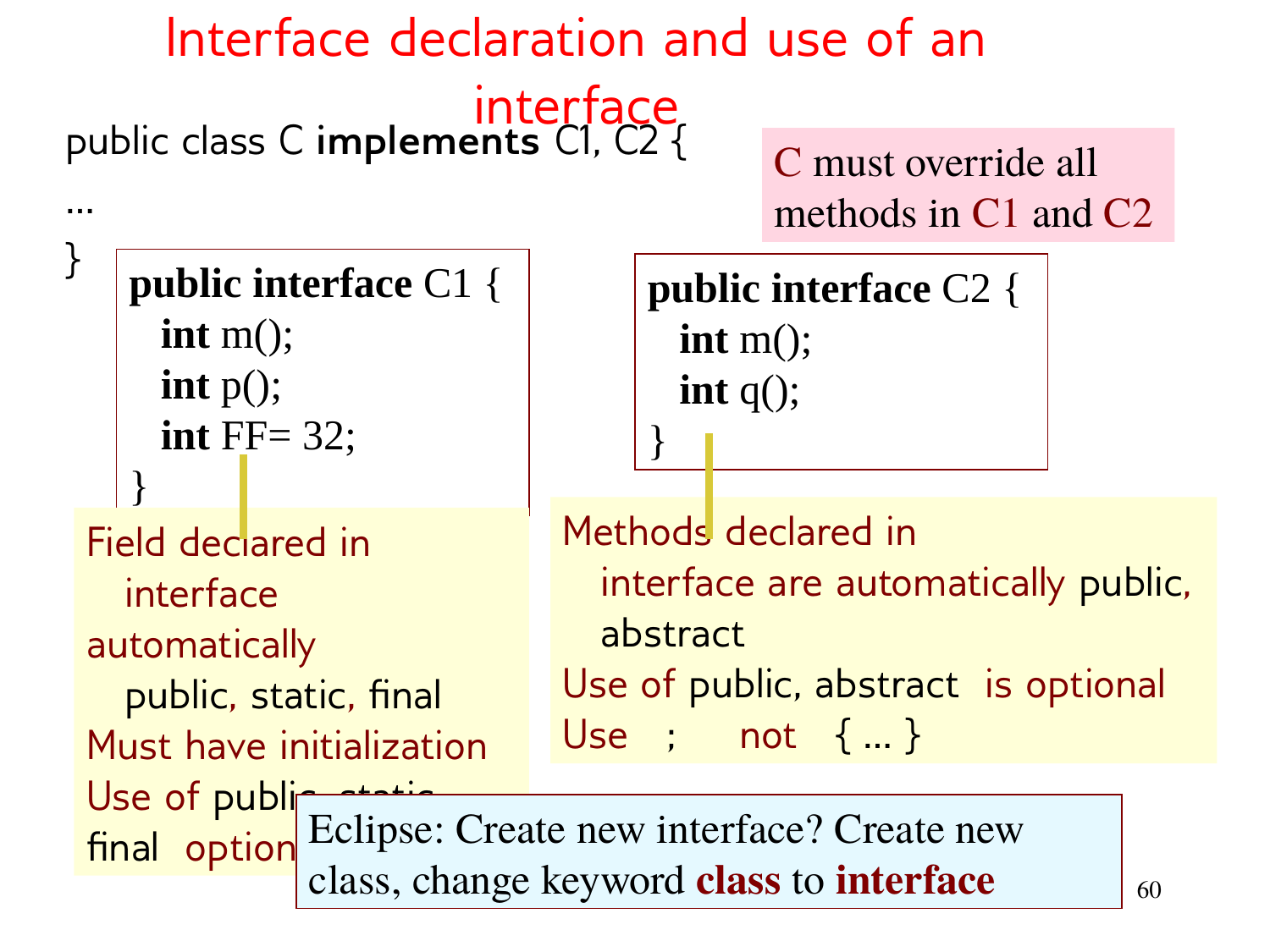

# Interface declaration and use of an interface
public class C implements C1, C2 {
…
}
C must override all methods in C1 and C2
public interface C1 {
   int m();
   int p();
   int FF= 32;
}
public interface C2 {
   int m();
   int q();
}
Methods declared in
   interface are automatically public,
   abstract
Use of public, abstract  is optional
Use   ;     not   { … }
Field declared in
   interface automatically
   public, static, final
Must have initialization
Use of public, static, final  optional
Eclipse: Create new interface? Create new class, change keyword class to interface
60